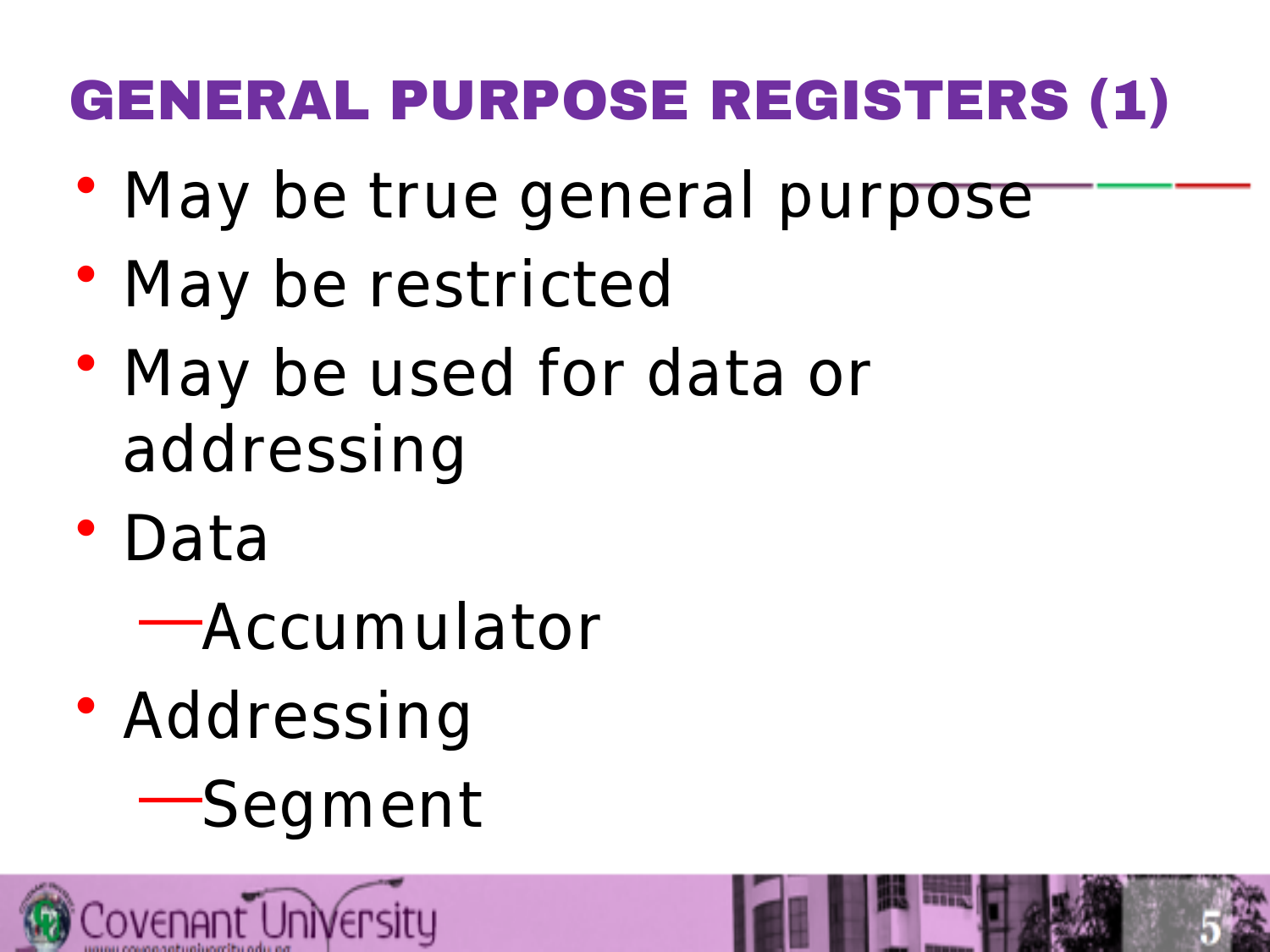

# GENERAL PURPOSE REGISTERS (1)
May be true general purpose
May be restricted
May be used for data or addressing
Data
Accumulator
Addressing
Segment